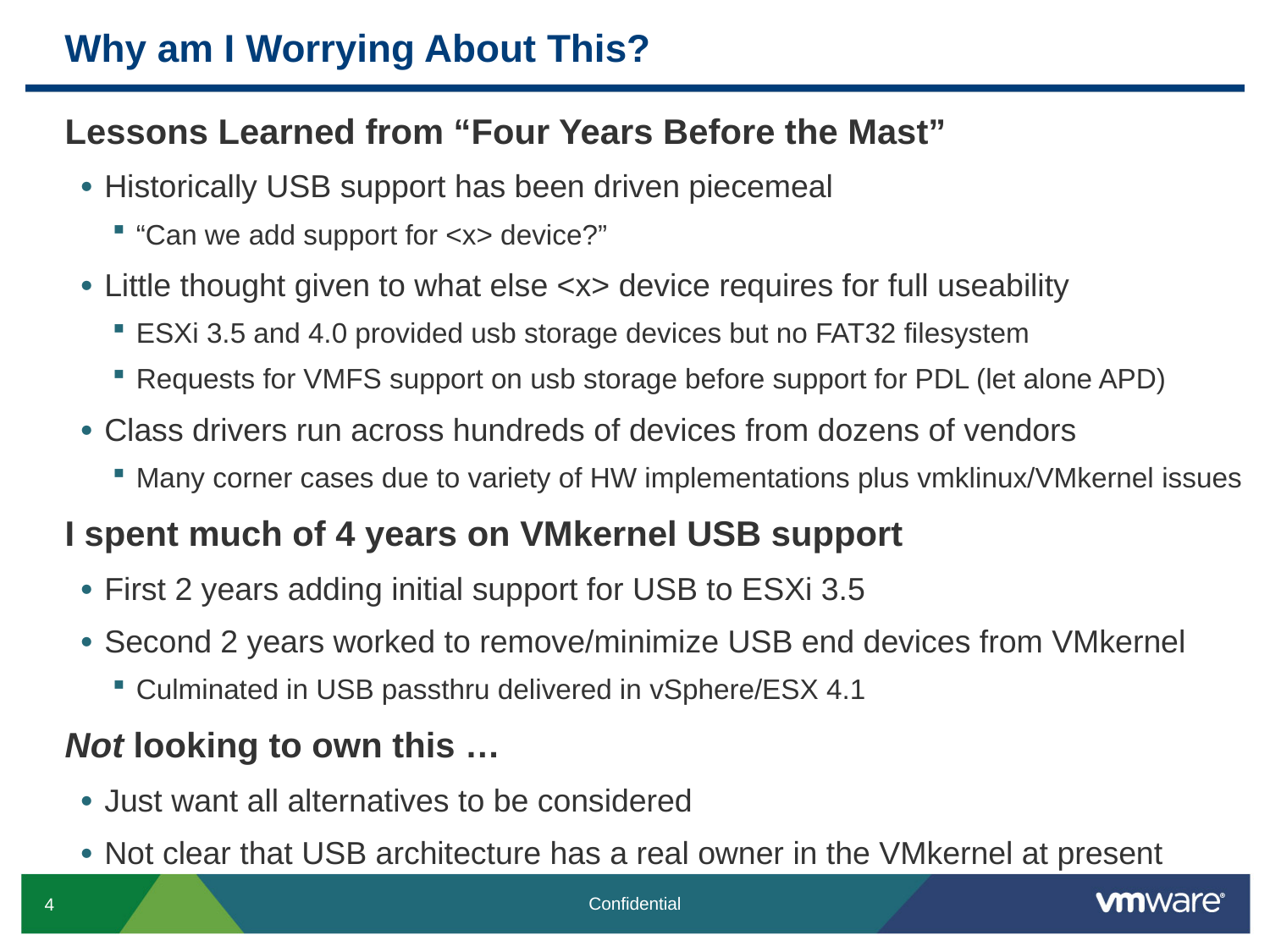

# Why am I Worrying About This?
Lessons Learned from “Four Years Before the Mast”
Historically USB support has been driven piecemeal
“Can we add support for <x> device?”
Little thought given to what else <x> device requires for full useability
ESXi 3.5 and 4.0 provided usb storage devices but no FAT32 filesystem
Requests for VMFS support on usb storage before support for PDL (let alone APD)
Class drivers run across hundreds of devices from dozens of vendors
Many corner cases due to variety of HW implementations plus vmklinux/VMkernel issues
I spent much of 4 years on VMkernel USB support
First 2 years adding initial support for USB to ESXi 3.5
Second 2 years worked to remove/minimize USB end devices from VMkernel
Culminated in USB passthru delivered in vSphere/ESX 4.1
Not looking to own this …
Just want all alternatives to be considered
Not clear that USB architecture has a real owner in the VMkernel at present